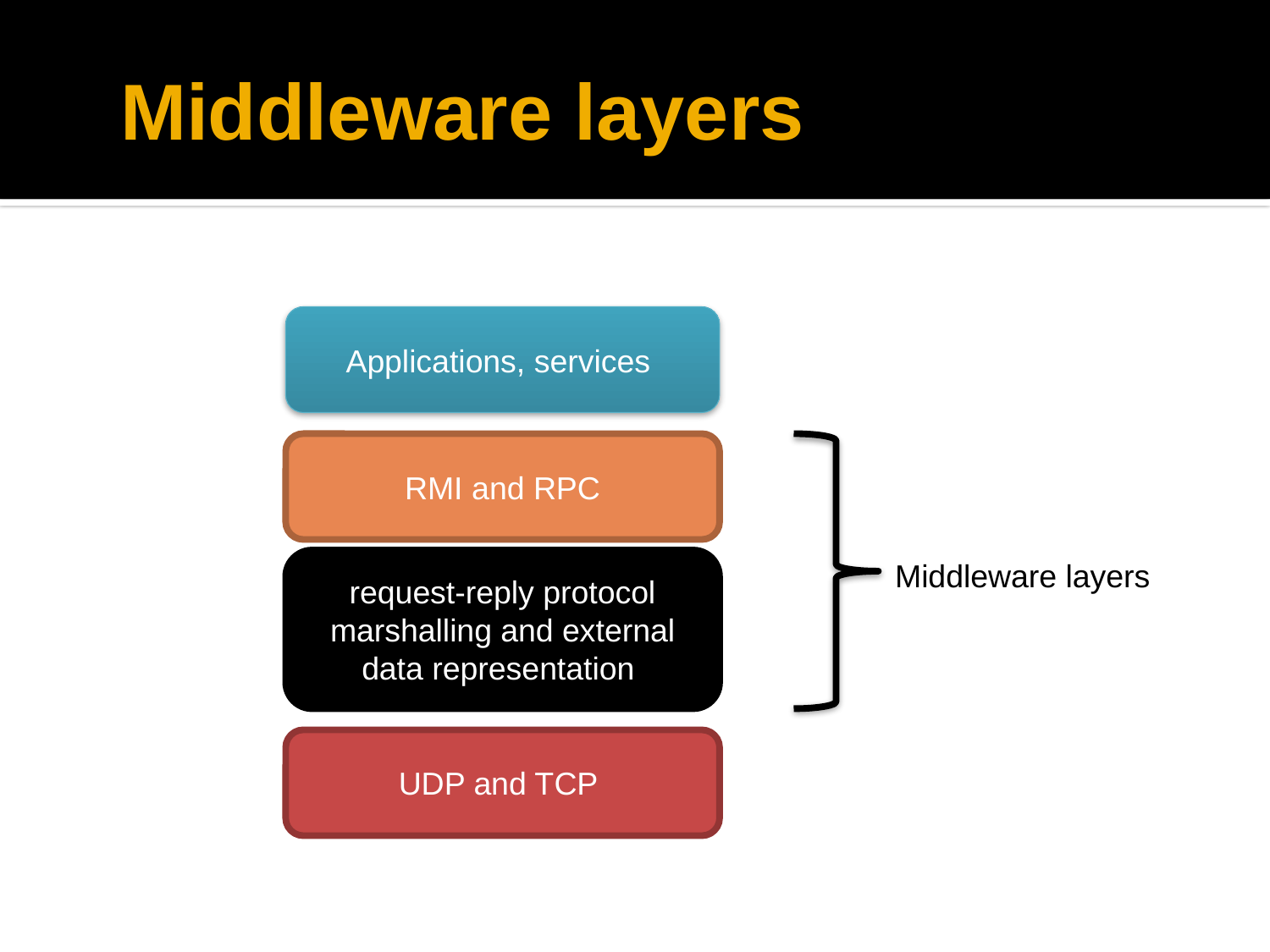

# Middleware layers
Applications, services
RMI and RPC

request-reply protocol marshalling and external data representation
Middleware layers
UDP and TCP